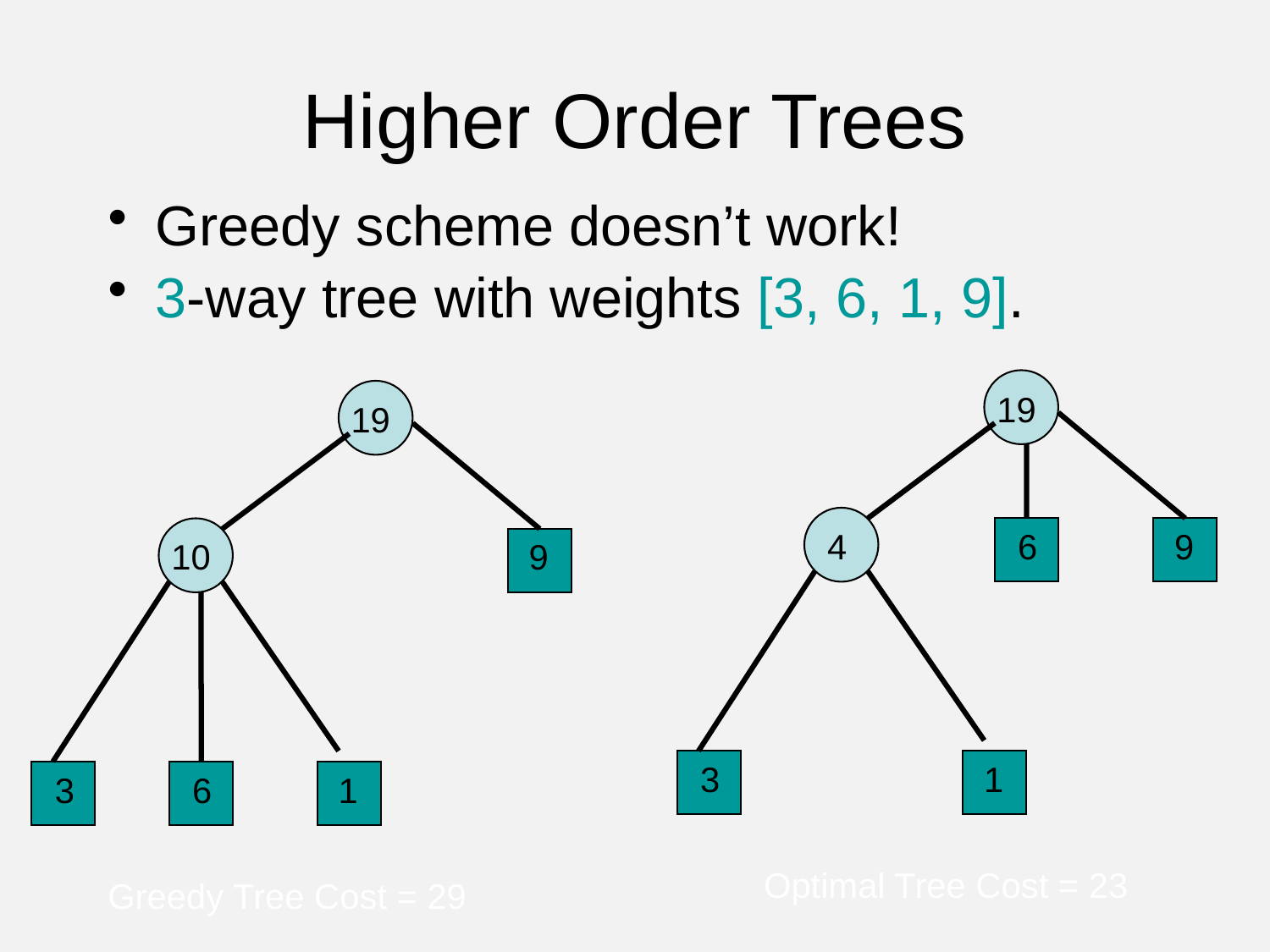

# Higher Order Trees
Greedy scheme doesn’t work!
3-way tree with weights [3, 6, 1, 9].

19

4

6

9

3

1
Optimal Tree Cost = 23

19

9

10

3

6

1
Greedy Tree Cost = 29